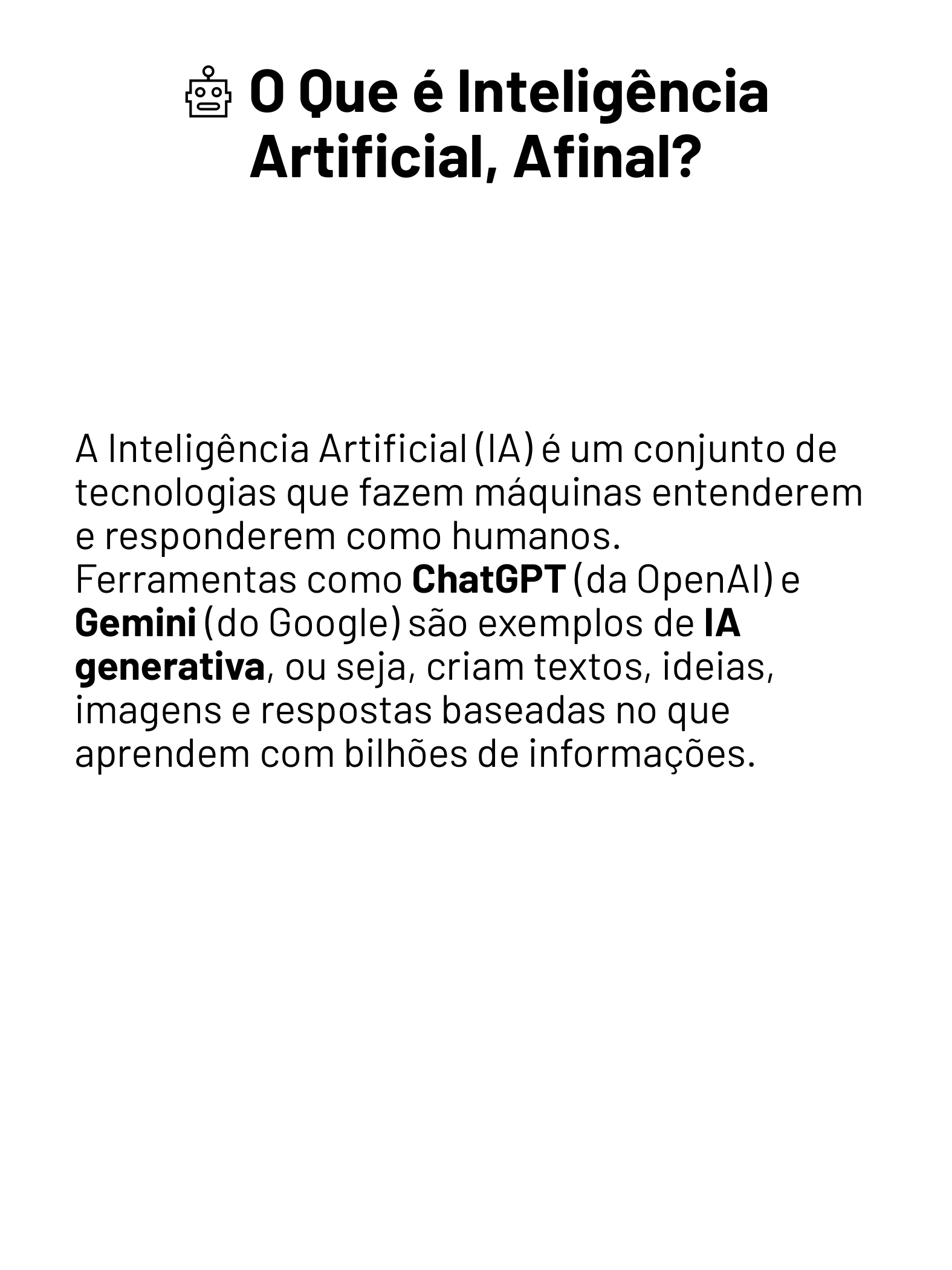

# 🤖 O Que é Inteligência Artificial, Afinal?
A Inteligência Artificial (IA) é um conjunto de tecnologias que fazem máquinas entenderem e responderem como humanos.
Ferramentas como ChatGPT (da OpenAI) e Gemini (do Google) são exemplos de IA generativa, ou seja, criam textos, ideias, imagens e respostas baseadas no que aprendem com bilhões de informações.